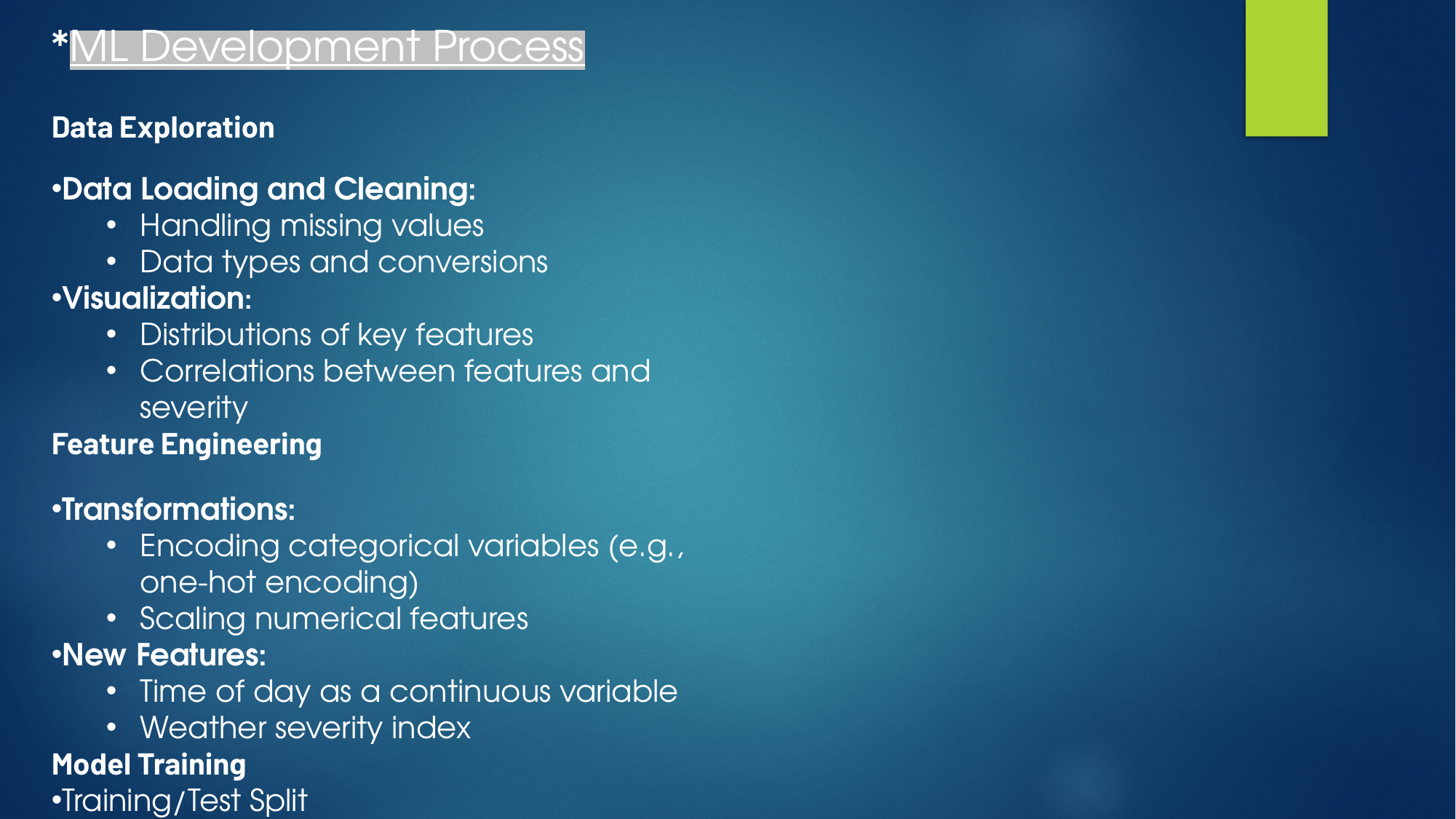

*ML Development Process

Data Exploration

Data Loading and Cleaning:
Handling missing values
Data types and conversions
Visualization:
Distributions of key features
Correlations between features and severity
Feature Engineering

Transformations:
Encoding categorical variables (e.g., one-hot encoding)
Scaling numerical features
New Features:
Time of day as a continuous variable
Weather severity index
Model Training
Training/Test Split